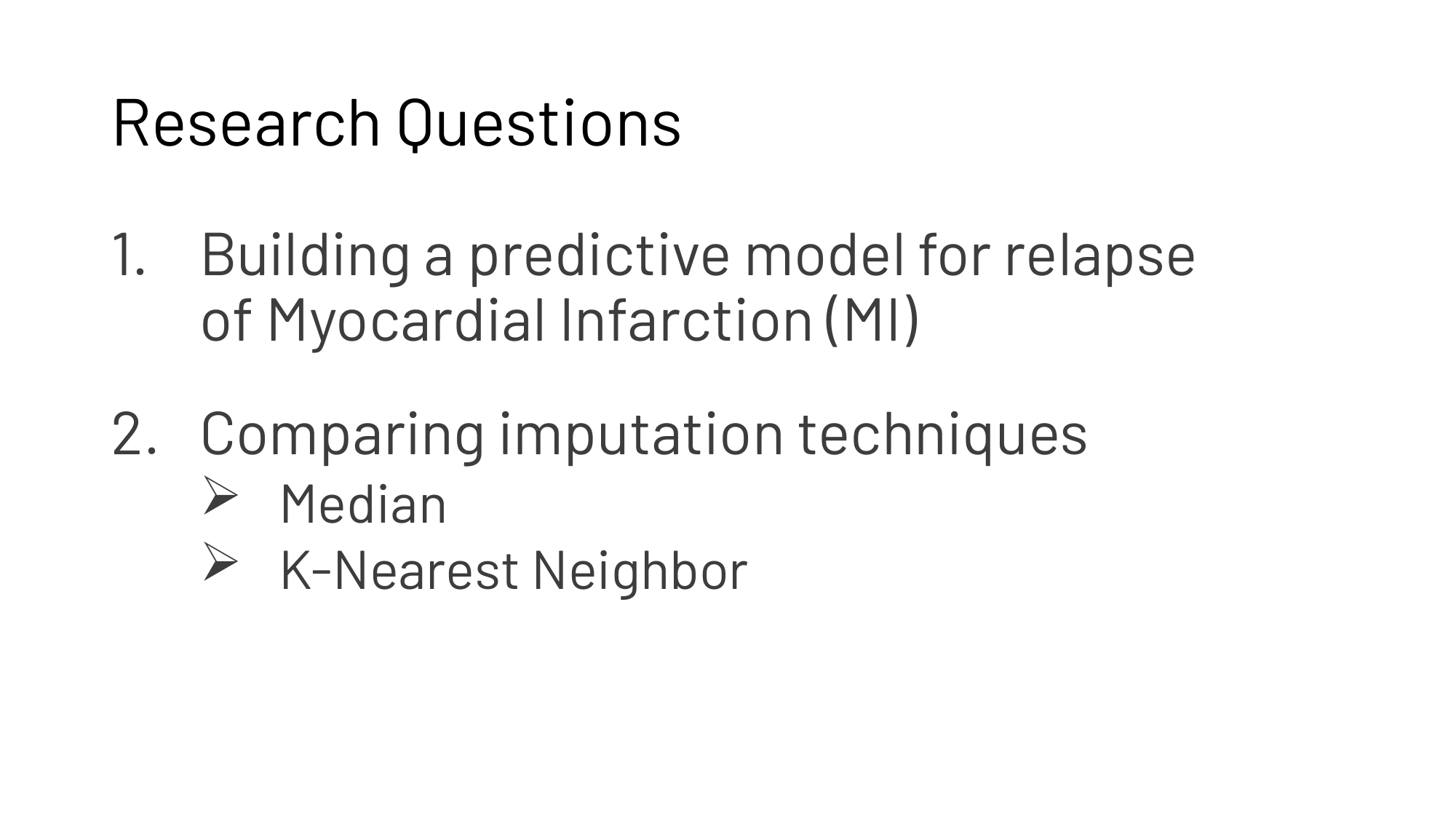

# Research Questions

Building a predictive model for relapse of Myocardial Infarction (MI)

Comparing imputation techniques
 Median
 K-Nearest Neighbor